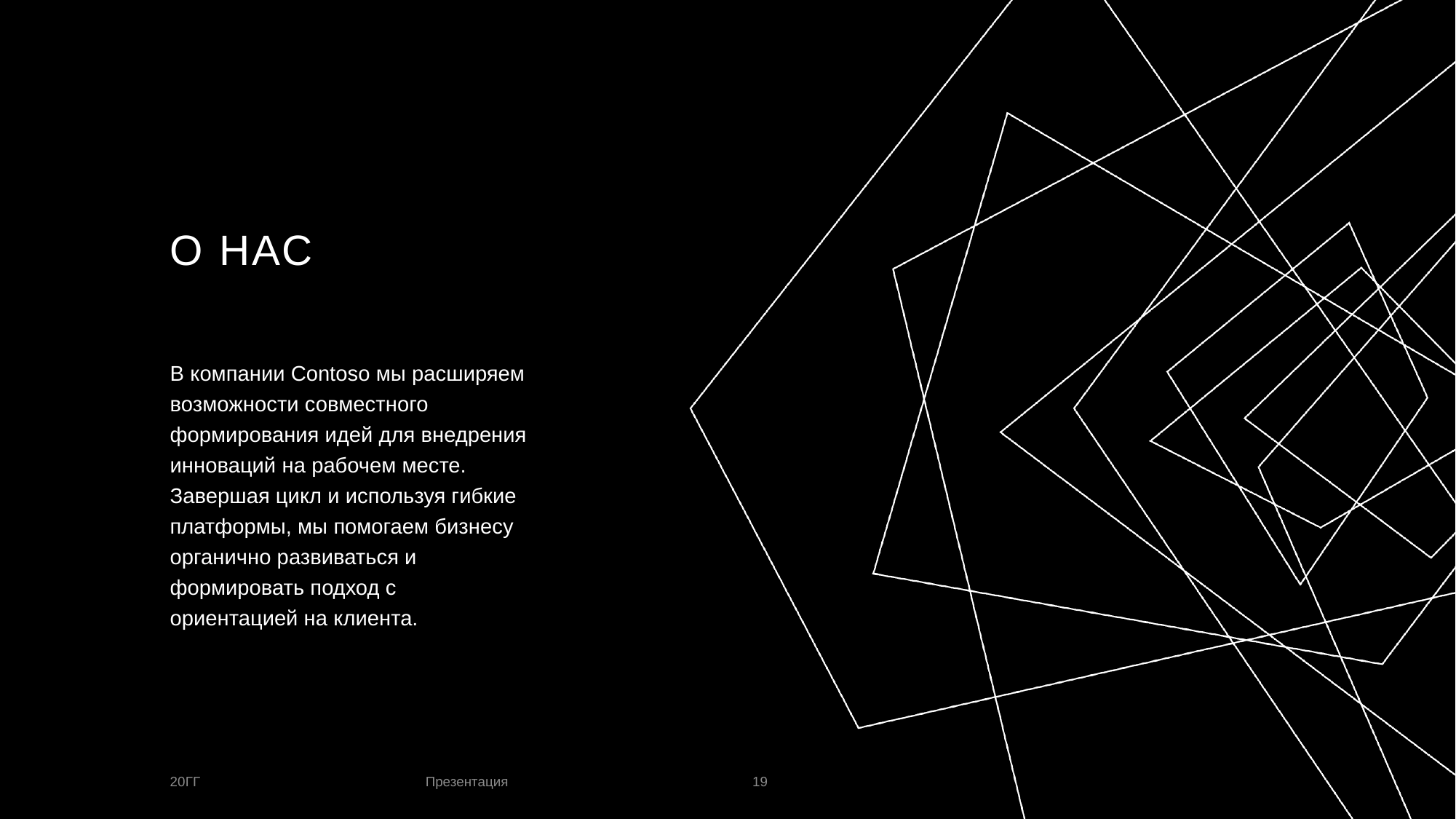

# О НАС
В компании Contoso мы расширяем возможности совместного формирования идей для внедрения инноваций на рабочем месте. Завершая цикл и используя гибкие платформы, мы помогаем бизнесу органично развиваться и формировать подход с ориентацией на клиента.
Презентация
20ГГ
19